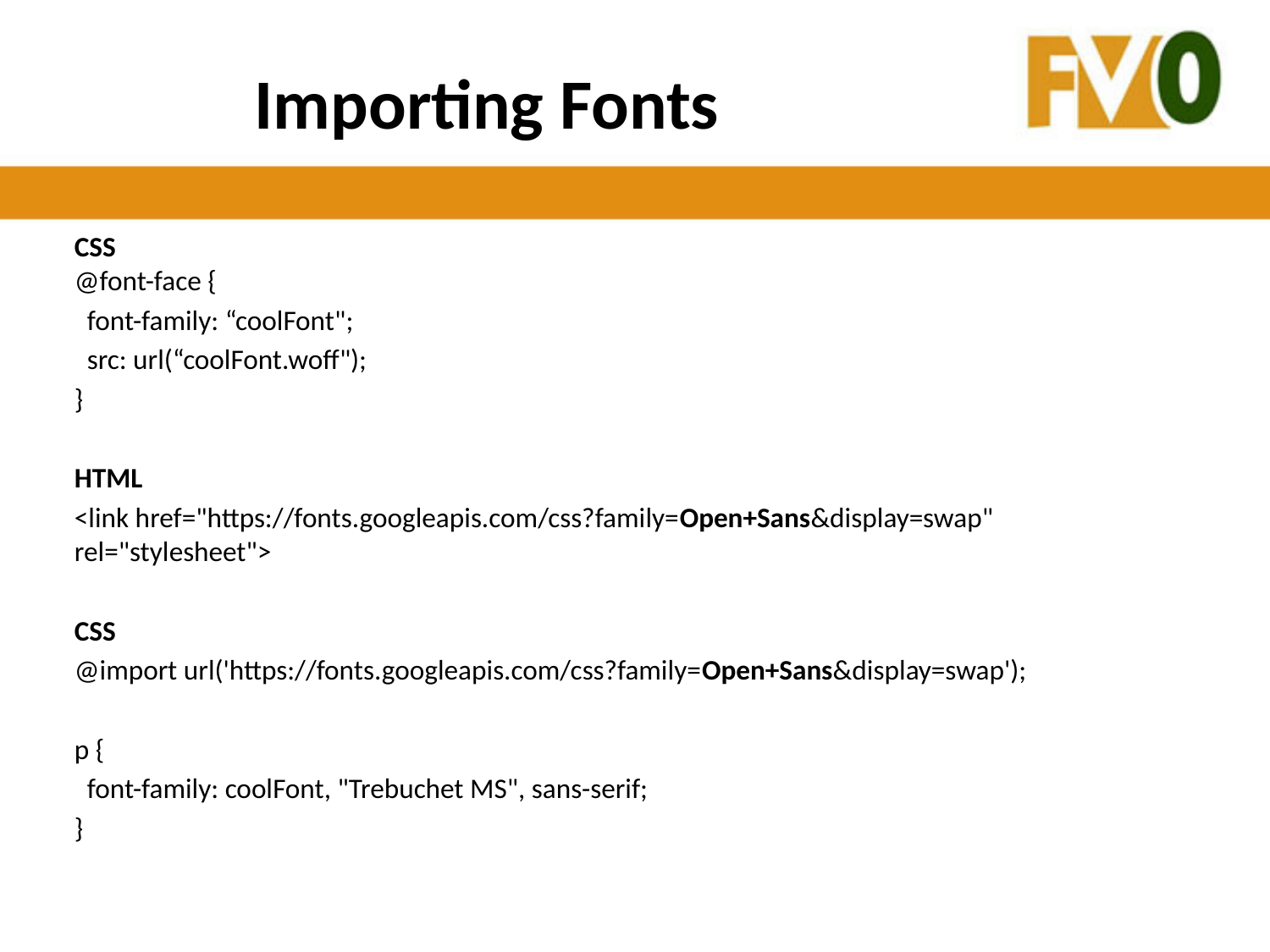

# Importing Fonts
CSS
@font-face {
  font-family: “coolFont";
  src: url(“coolFont.woff");
}

HTML
<link href="https://fonts.googleapis.com/css?family=Open+Sans&display=swap" rel="stylesheet">

CSS
@import url('https://fonts.googleapis.com/css?family=Open+Sans&display=swap');

p {
  font-family: coolFont, "Trebuchet MS", sans-serif;
}